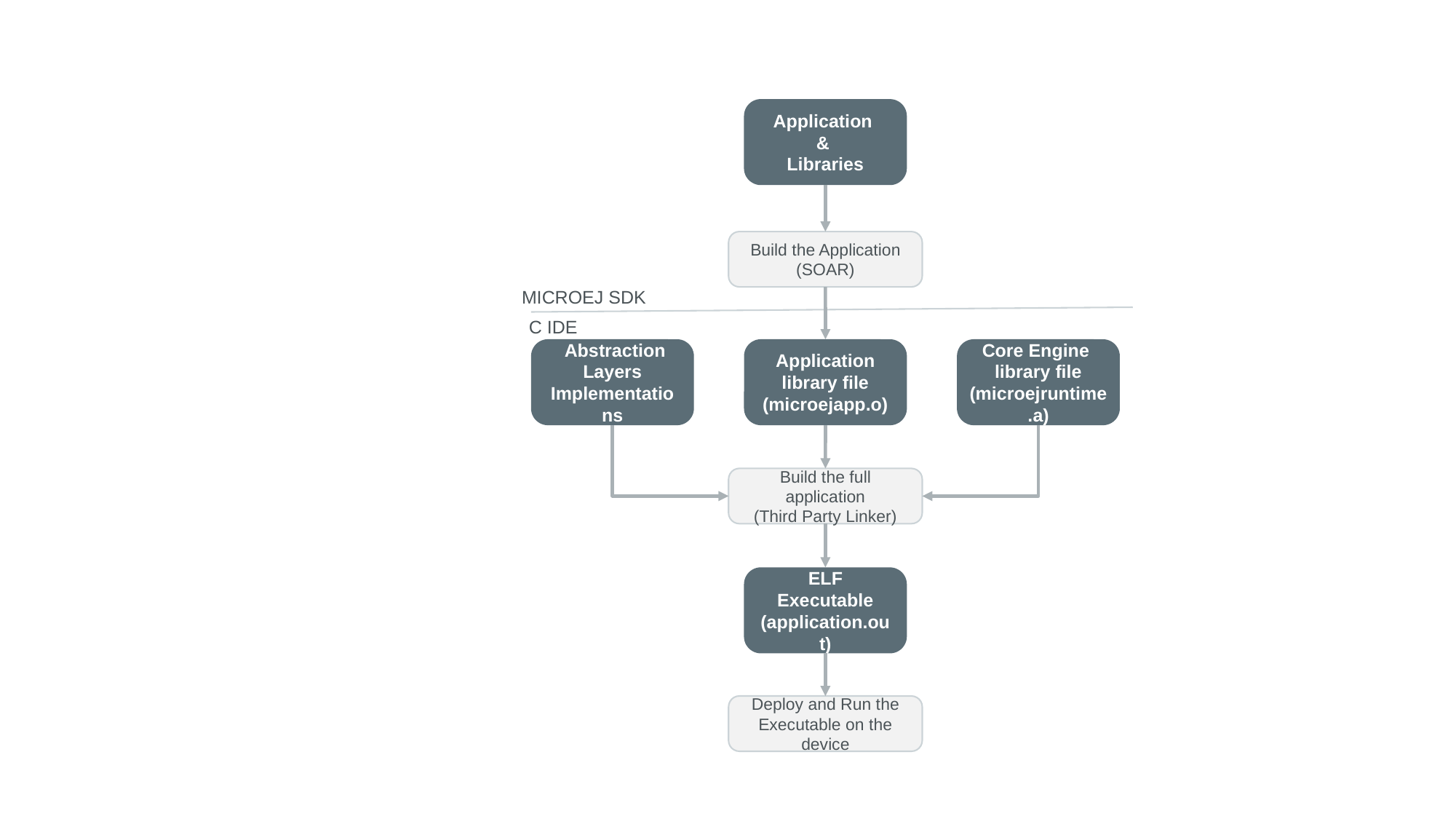

Application
&
Libraries
Build the Application (SOAR)
MICROEJ SDK
C IDE
Core Engine
library file (microejruntime.a)
 Abstraction Layers Implementations
Application library file
(microejapp.o)
Build the full application
(Third Party Linker)
ELF Executable
(application.out)
Deploy and Run the Executable on the device